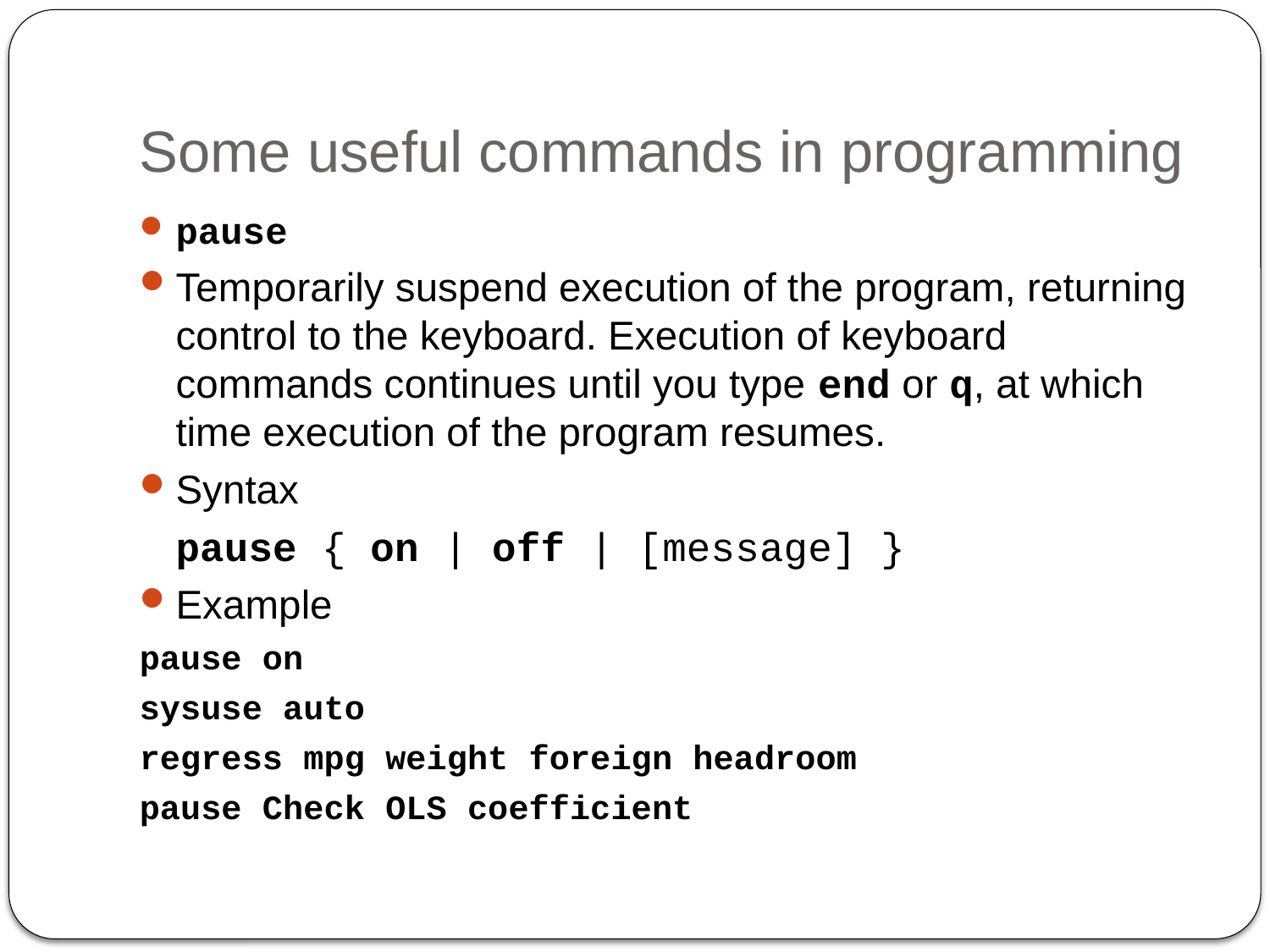

# Some useful commands in programming
pause
Temporarily suspend execution of the program, returning control to the keyboard. Execution of keyboard commands continues until you type end or q, at which time execution of the program resumes.
Syntax
	pause { on | off | [message] }
Example
pause on
sysuse auto
regress mpg weight foreign headroom
pause Check OLS coefficient